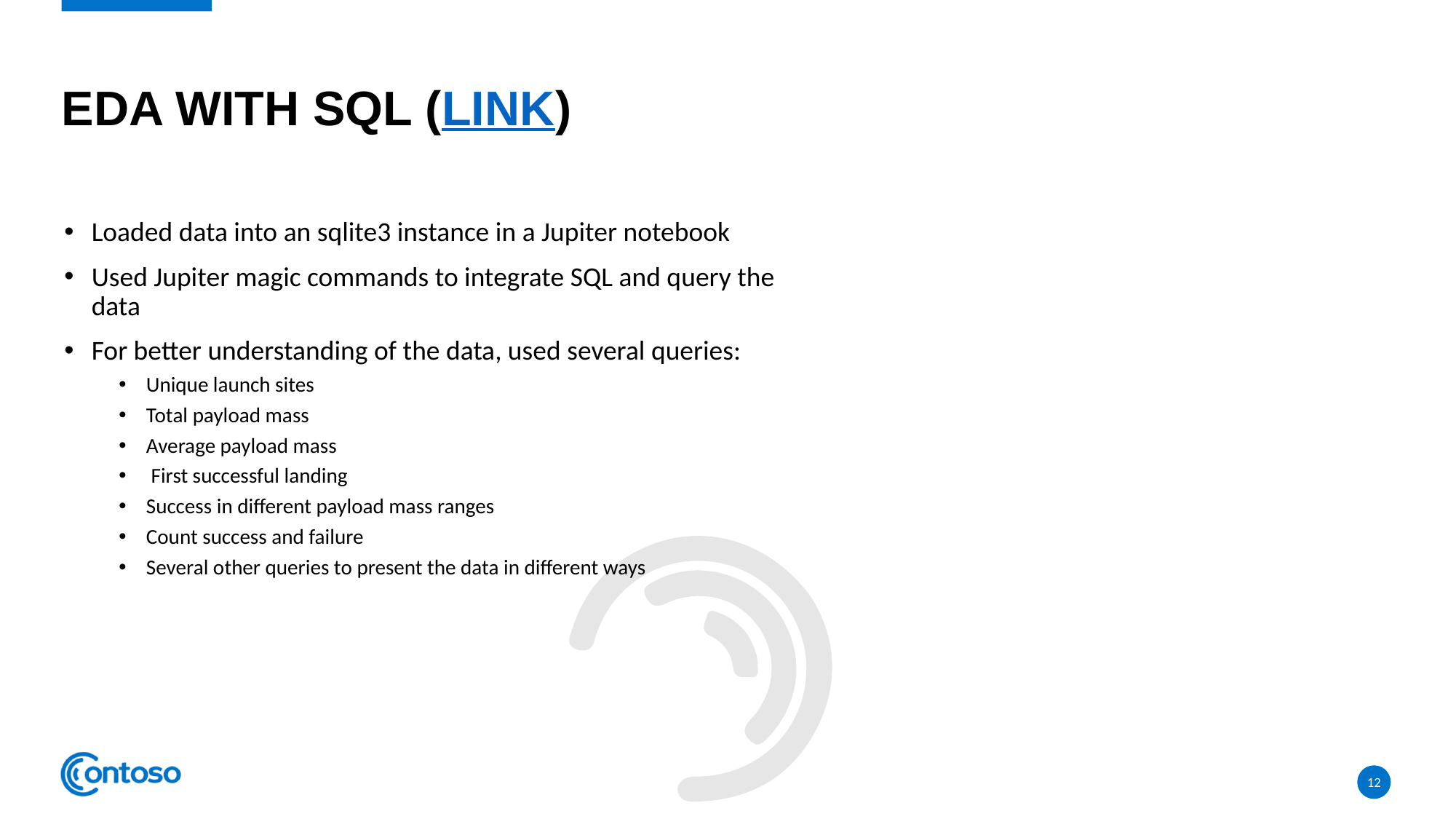

# EDA with sql (link)
Loaded data into an sqlite3 instance in a Jupiter notebook
Used Jupiter magic commands to integrate SQL and query the data
For better understanding of the data, used several queries:
Unique launch sites
Total payload mass
Average payload mass
 First successful landing
Success in different payload mass ranges
Count success and failure
Several other queries to present the data in different ways

12